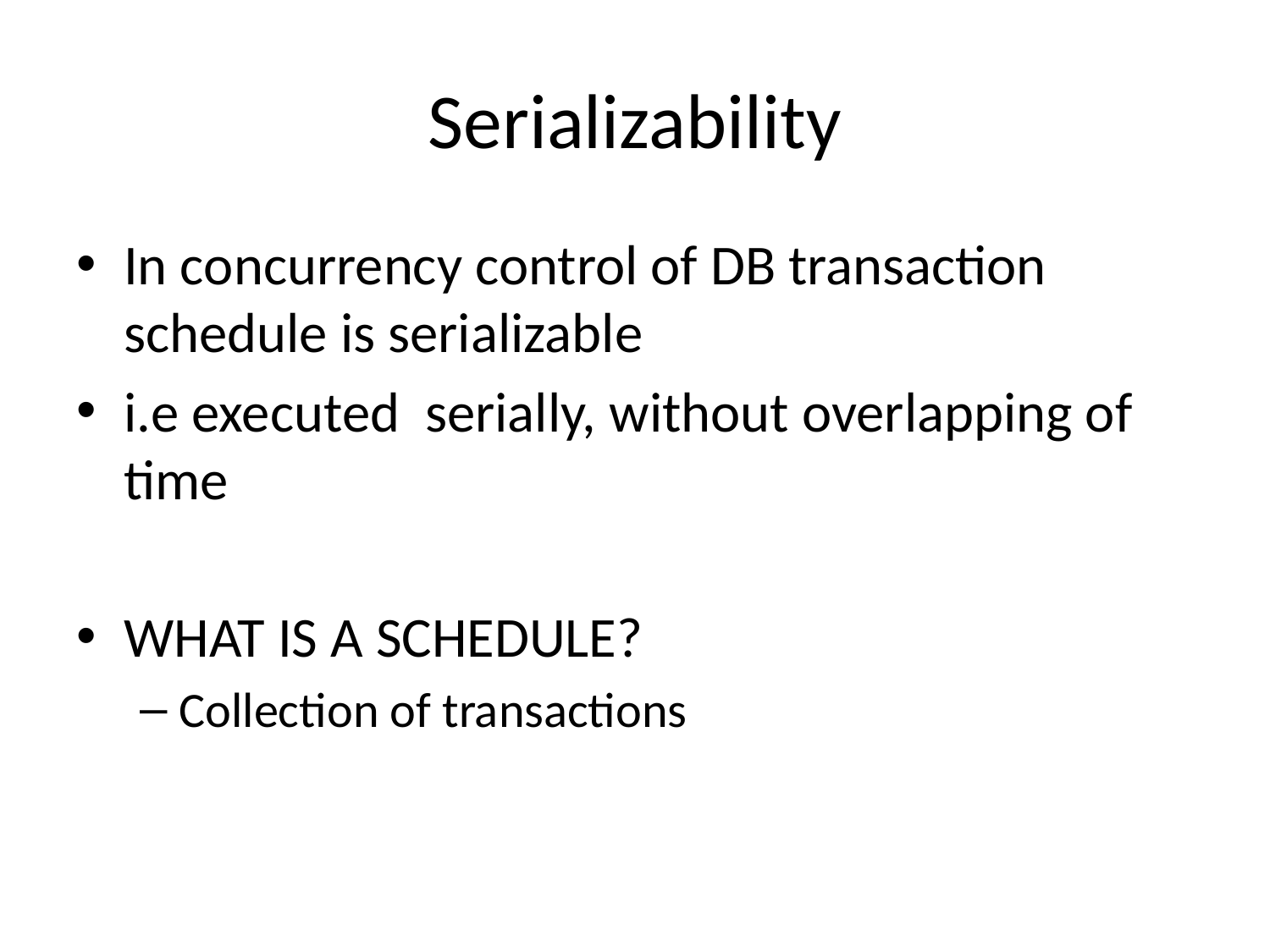

# Serializability
In concurrency control of DB transaction schedule is serializable
i.e executed  serially, without overlapping of time

WHAT IS A SCHEDULE?
Collection of transactions